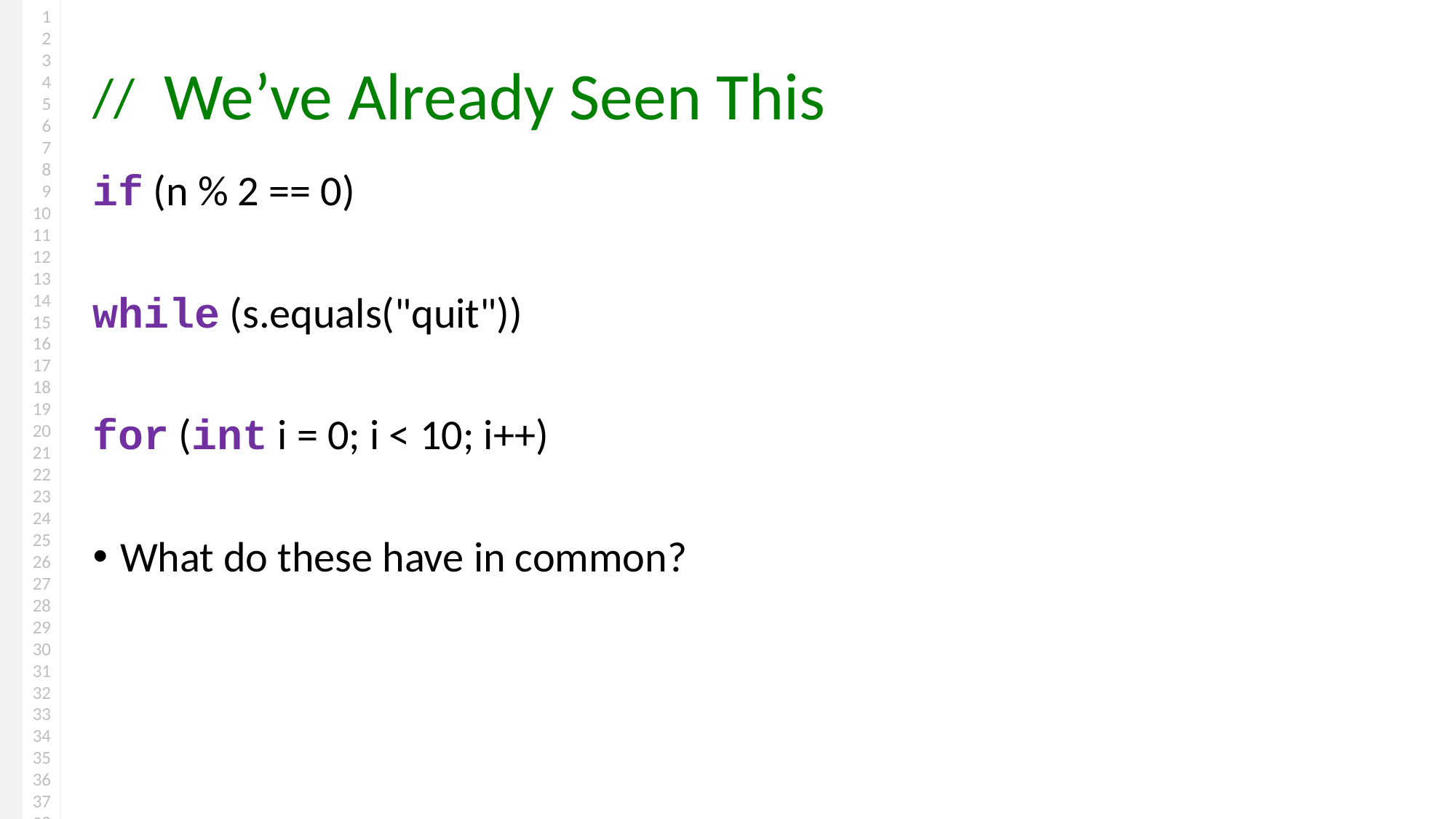

# We’ve Already Seen This
if (n % 2 == 0)

while (s.equals("quit"))

for (int i = 0; i < 10; i++)

What do these have in common?